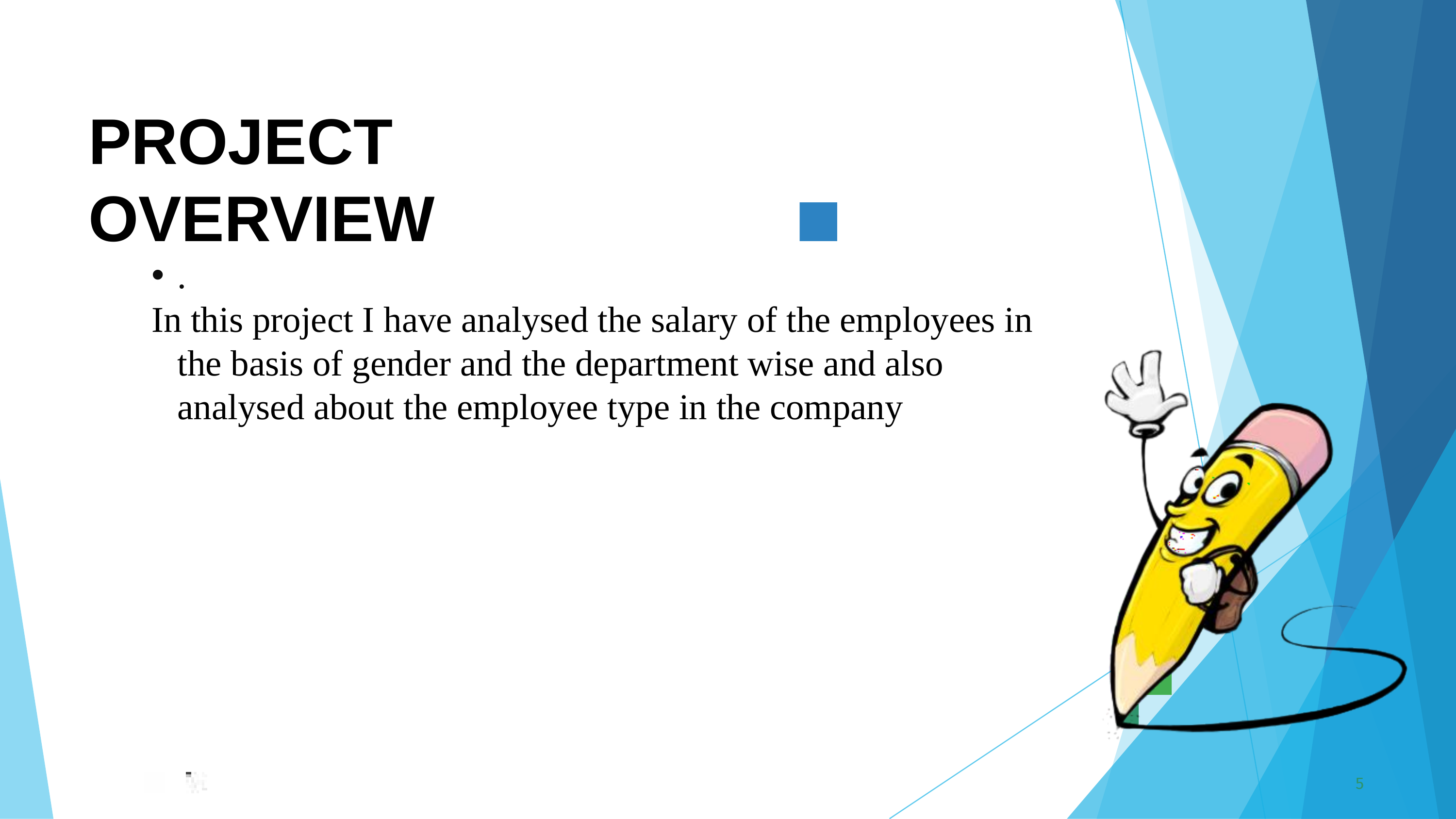

PROJECT	OVERVIEW

.
In this project I have analysed the salary of the employees in the basis of gender and the department wise and also analysed about the employee type in the company

5